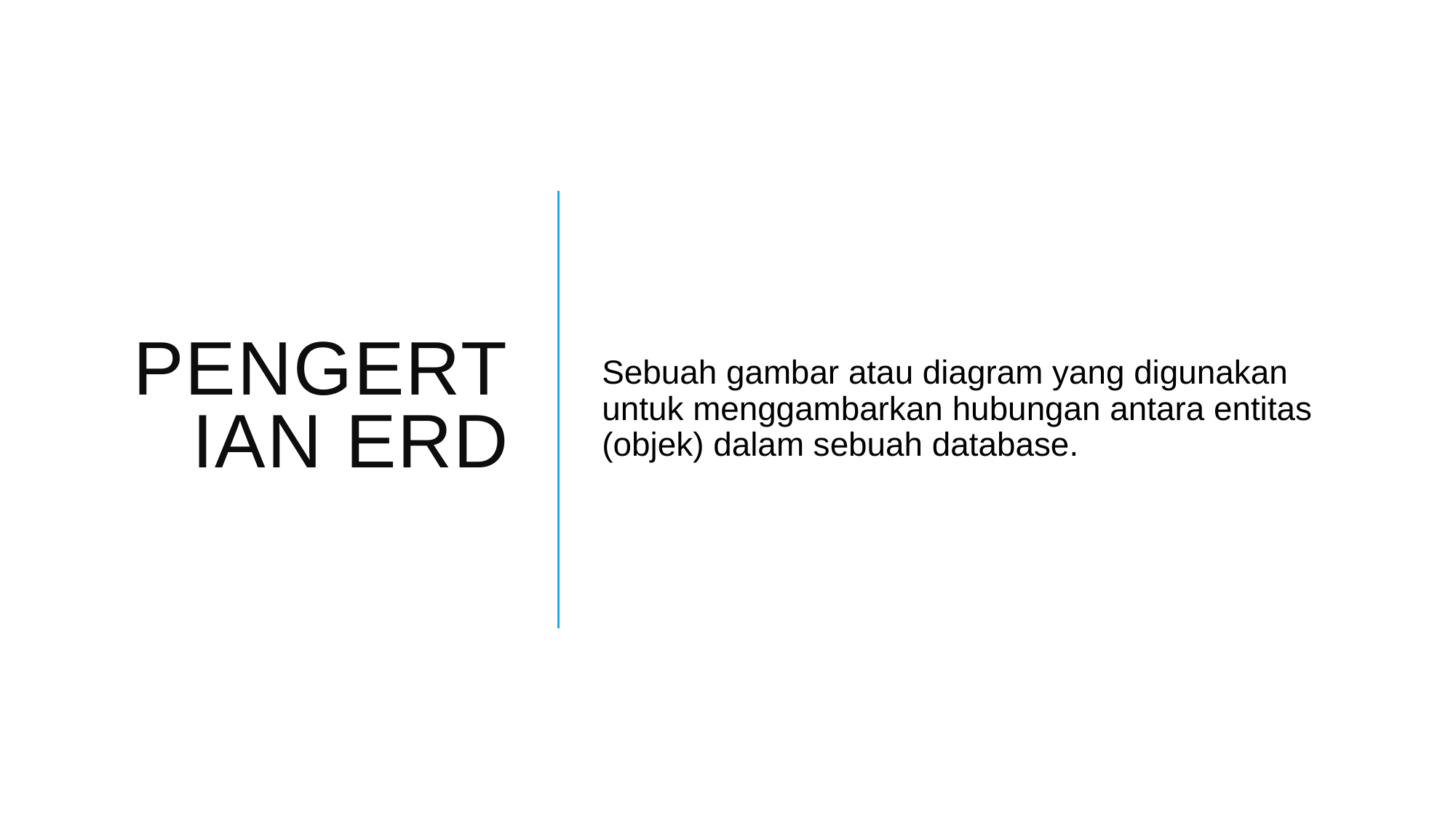

# Pengertian ERD
Sebuah gambar atau diagram yang digunakan untuk menggambarkan hubungan antara entitas (objek) dalam sebuah database.